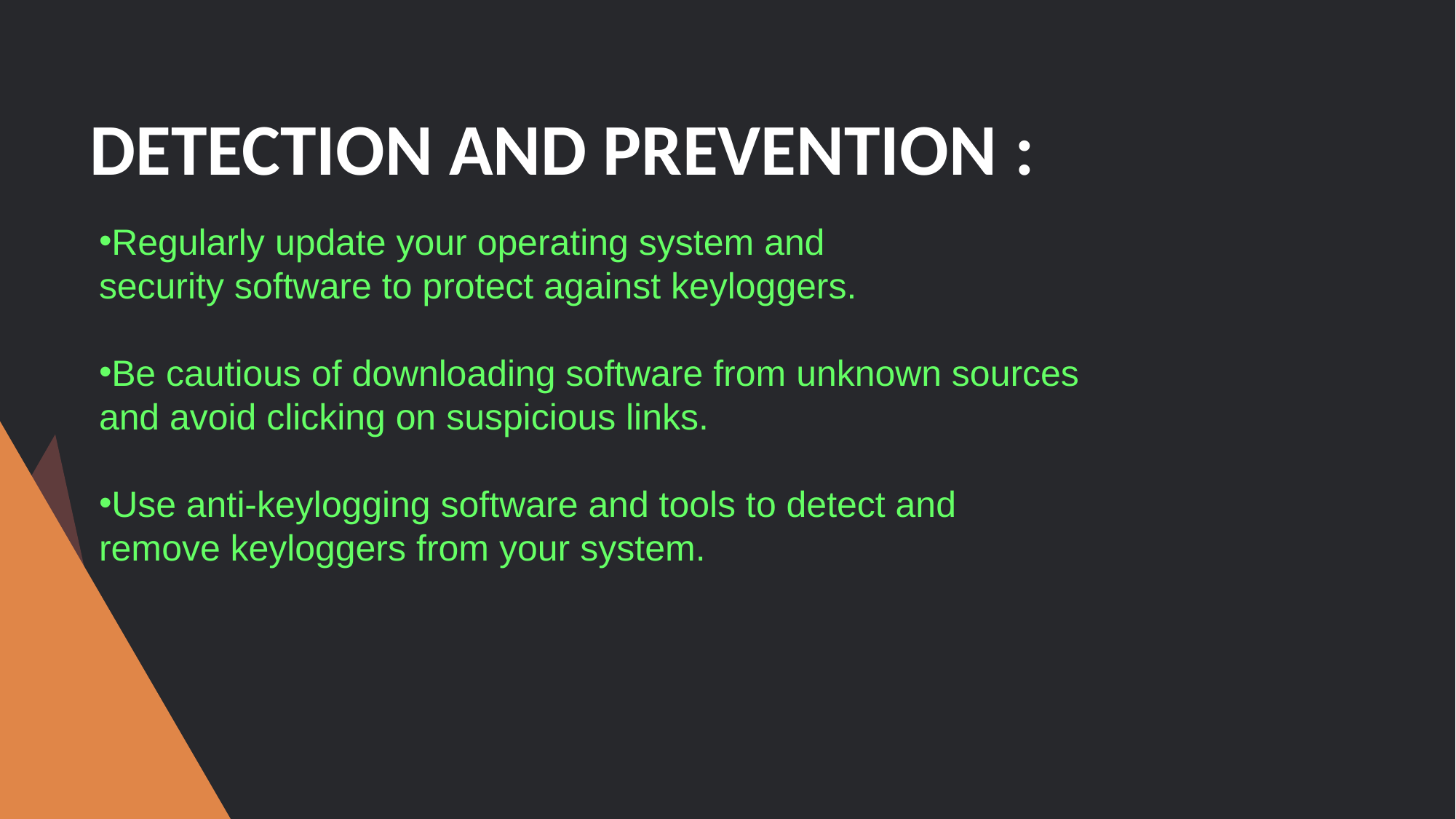

DETECTION AND PREVENTION :
Regularly update your operating system and
security software to protect against keyloggers.

Be cautious of downloading software from unknown sources and avoid clicking on suspicious links.

Use anti-keylogging software and tools to detect and remove keyloggers from your system.